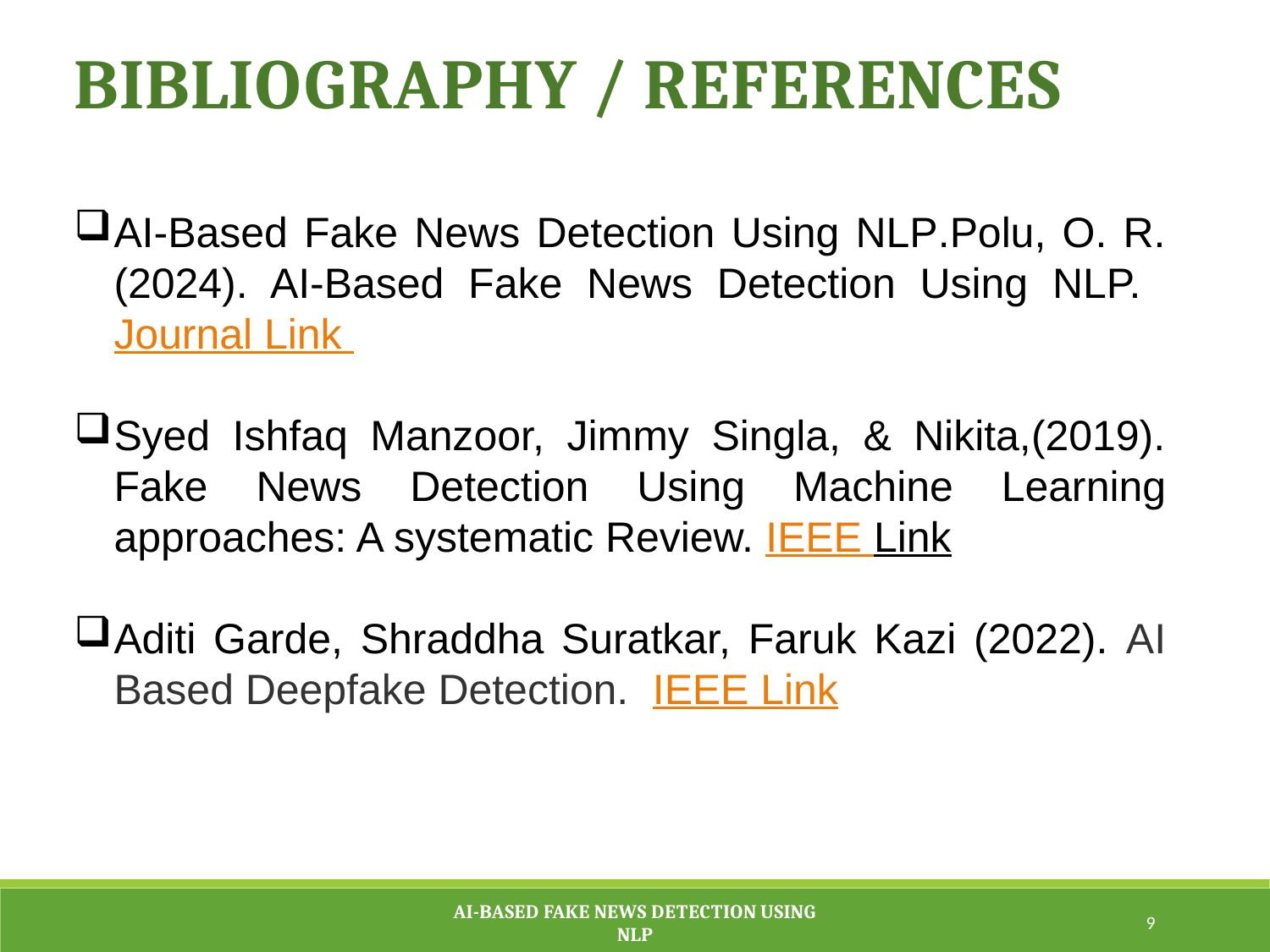

BIBLIOGRAPHY / REFERENCES
AI-Based Fake News Detection Using NLP.Polu, O. R. (2024). AI-Based Fake News Detection Using NLP.  Journal Link

Syed Ishfaq Manzoor, Jimmy Singla, & Nikita,(2019). Fake News Detection Using Machine Learning approaches: A systematic Review. IEEE Link

Aditi Garde, Shraddha Suratkar, Faruk Kazi (2022). AI Based Deepfake Detection.  IEEE Link

AI-BASED FAKE NEWS DETECTION USING
NLP
9